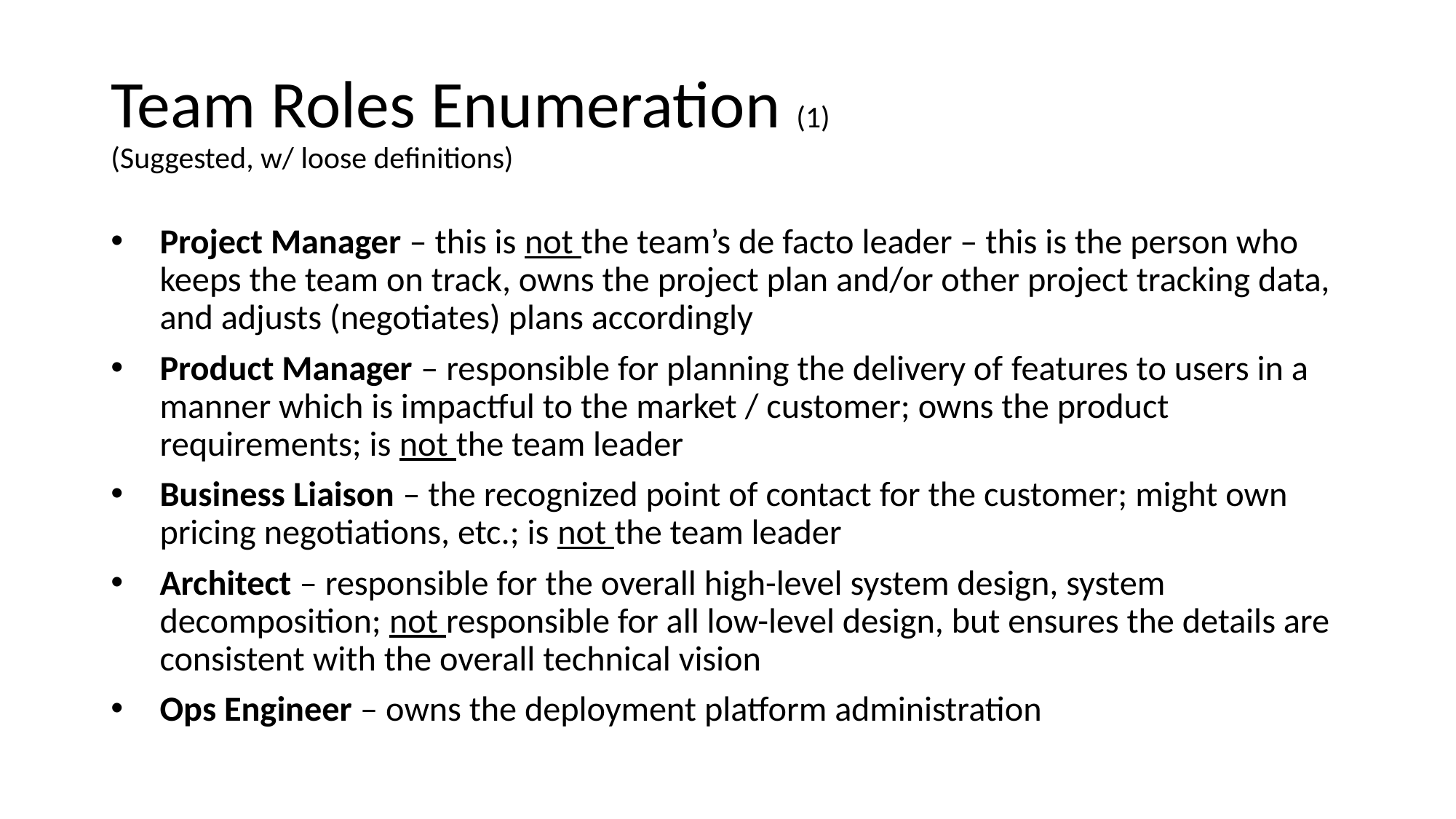

# Team Roles Enumeration (1) (Suggested, w/ loose definitions)
Project Manager – this is not the team’s de facto leader – this is the person who keeps the team on track, owns the project plan and/or other project tracking data, and adjusts (negotiates) plans accordingly
Product Manager – responsible for planning the delivery of features to users in a manner which is impactful to the market / customer; owns the product requirements; is not the team leader
Business Liaison – the recognized point of contact for the customer; might own pricing negotiations, etc.; is not the team leader
Architect – responsible for the overall high-level system design, system decomposition; not responsible for all low-level design, but ensures the details are consistent with the overall technical vision
Ops Engineer – owns the deployment platform administration